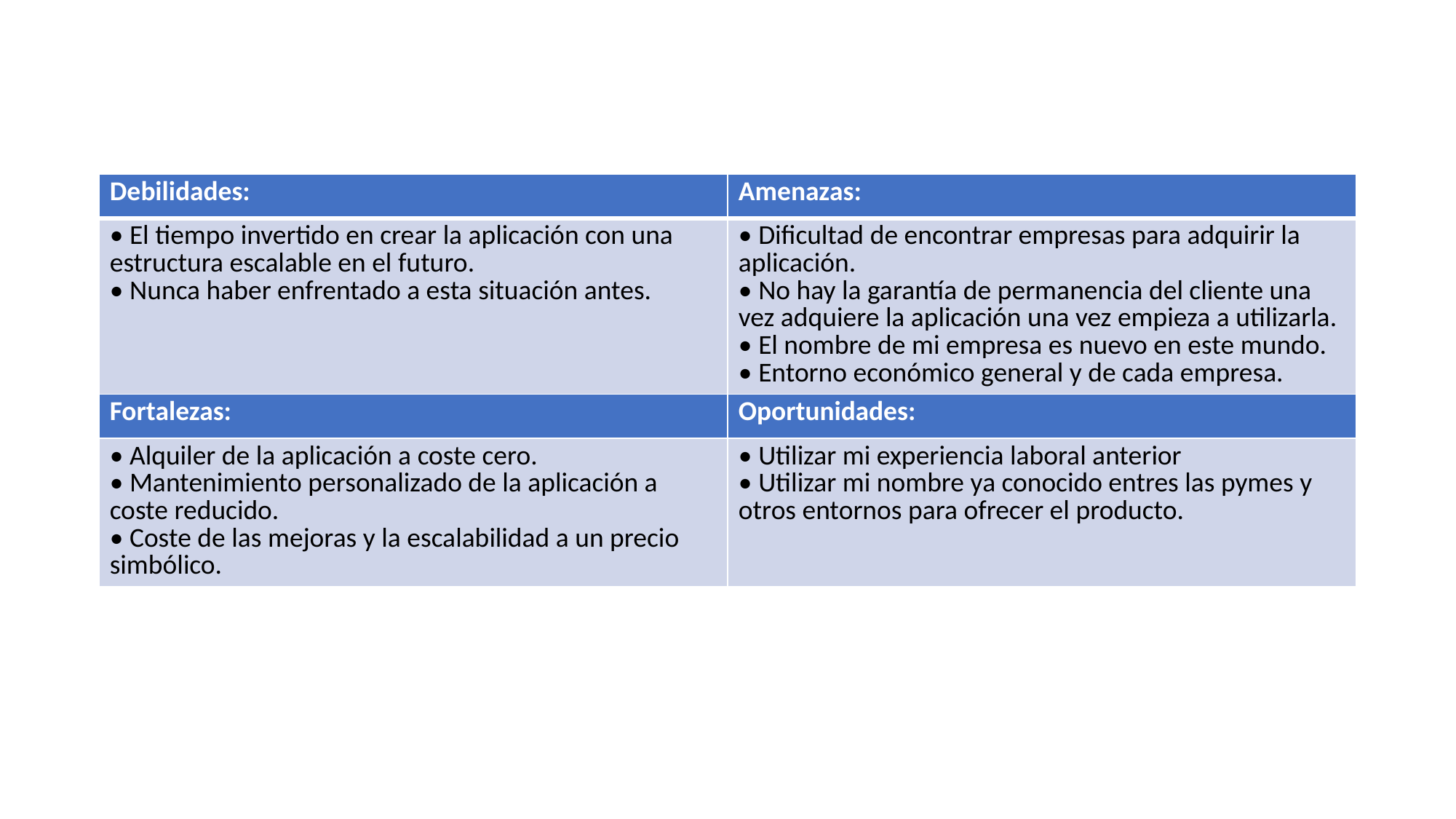

| Debilidades: | Amenazas: |
| --- | --- |
| • El tiempo invertido en crear la aplicación con una estructura escalable en el futuro. • Nunca haber enfrentado a esta situación antes. | • Dificultad de encontrar empresas para adquirir la aplicación. • No hay la garantía de permanencia del cliente una vez adquiere la aplicación una vez empieza a utilizarla. • El nombre de mi empresa es nuevo en este mundo. • Entorno económico general y de cada empresa. |
| Fortalezas: | Oportunidades: |
| • Alquiler de la aplicación a coste cero. • Mantenimiento personalizado de la aplicación a coste reducido. • Coste de las mejoras y la escalabilidad a un precio simbólico. | • Utilizar mi experiencia laboral anterior • Utilizar mi nombre ya conocido entres las pymes y otros entornos para ofrecer el producto. |